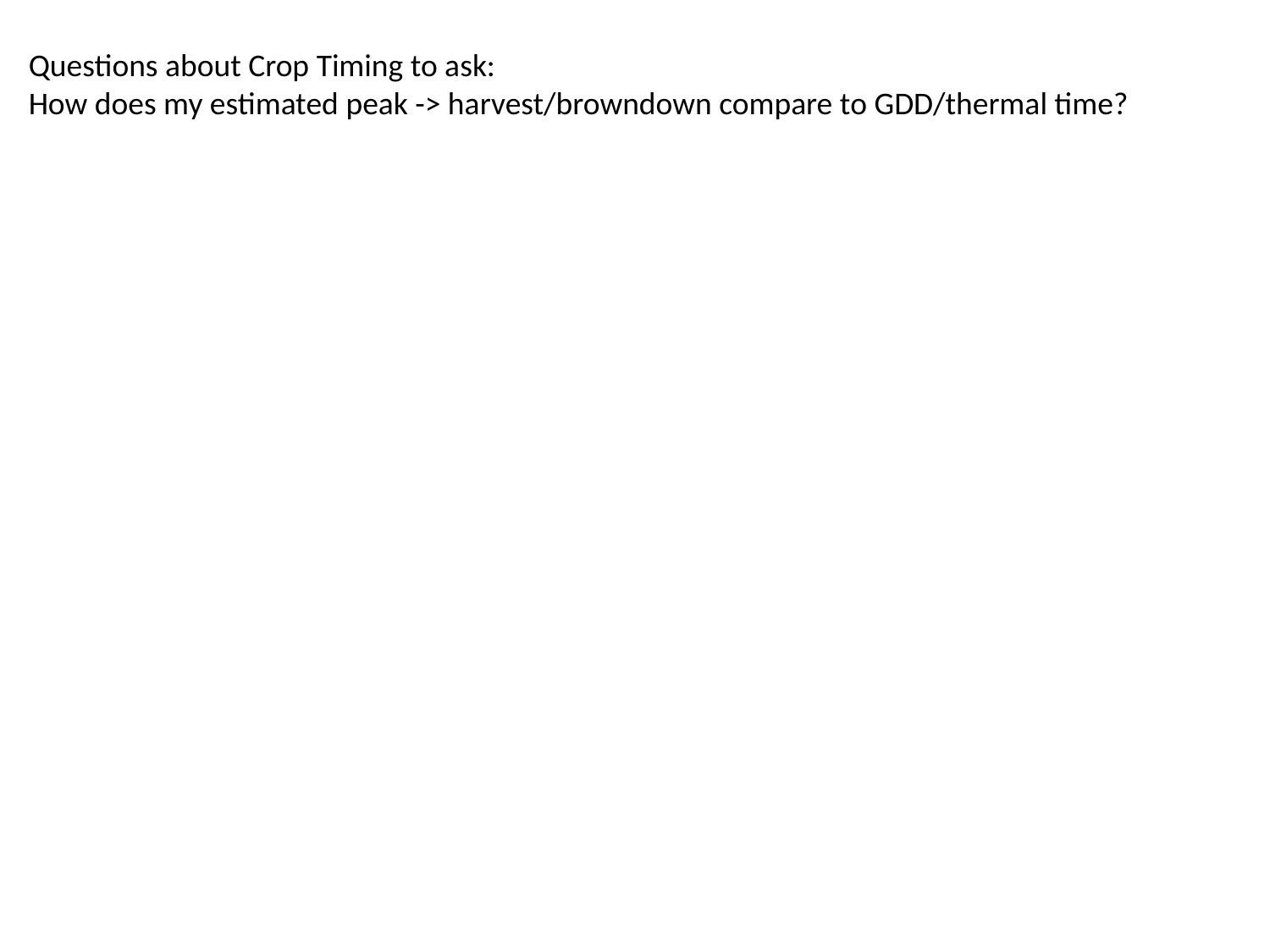

Questions about Crop Timing to ask:
How does my estimated peak -> harvest/browndown compare to GDD/thermal time?